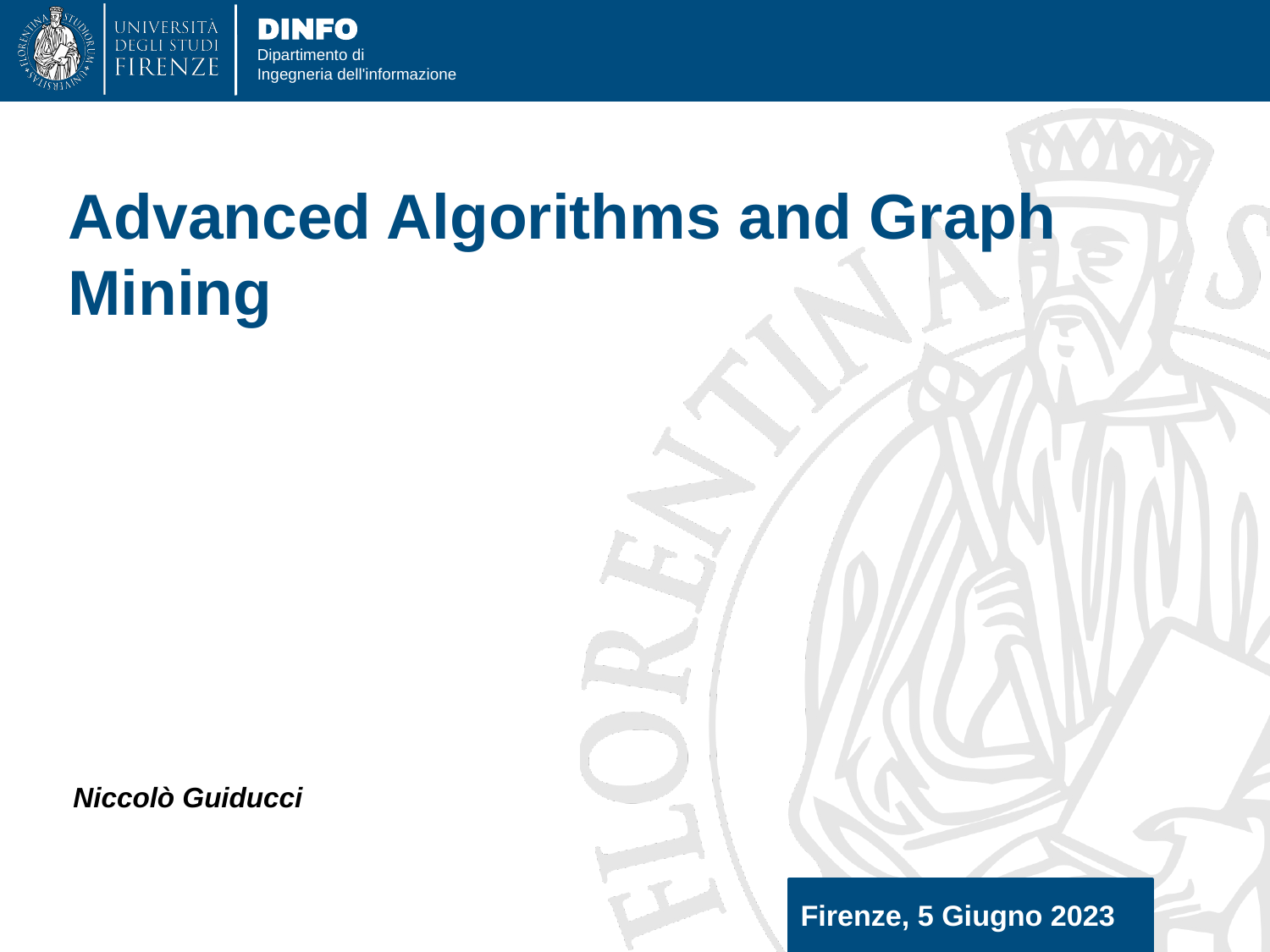

Advanced Algorithms and Graph Mining
Niccolò Guiducci
Firenze, 5 Giugno 2023